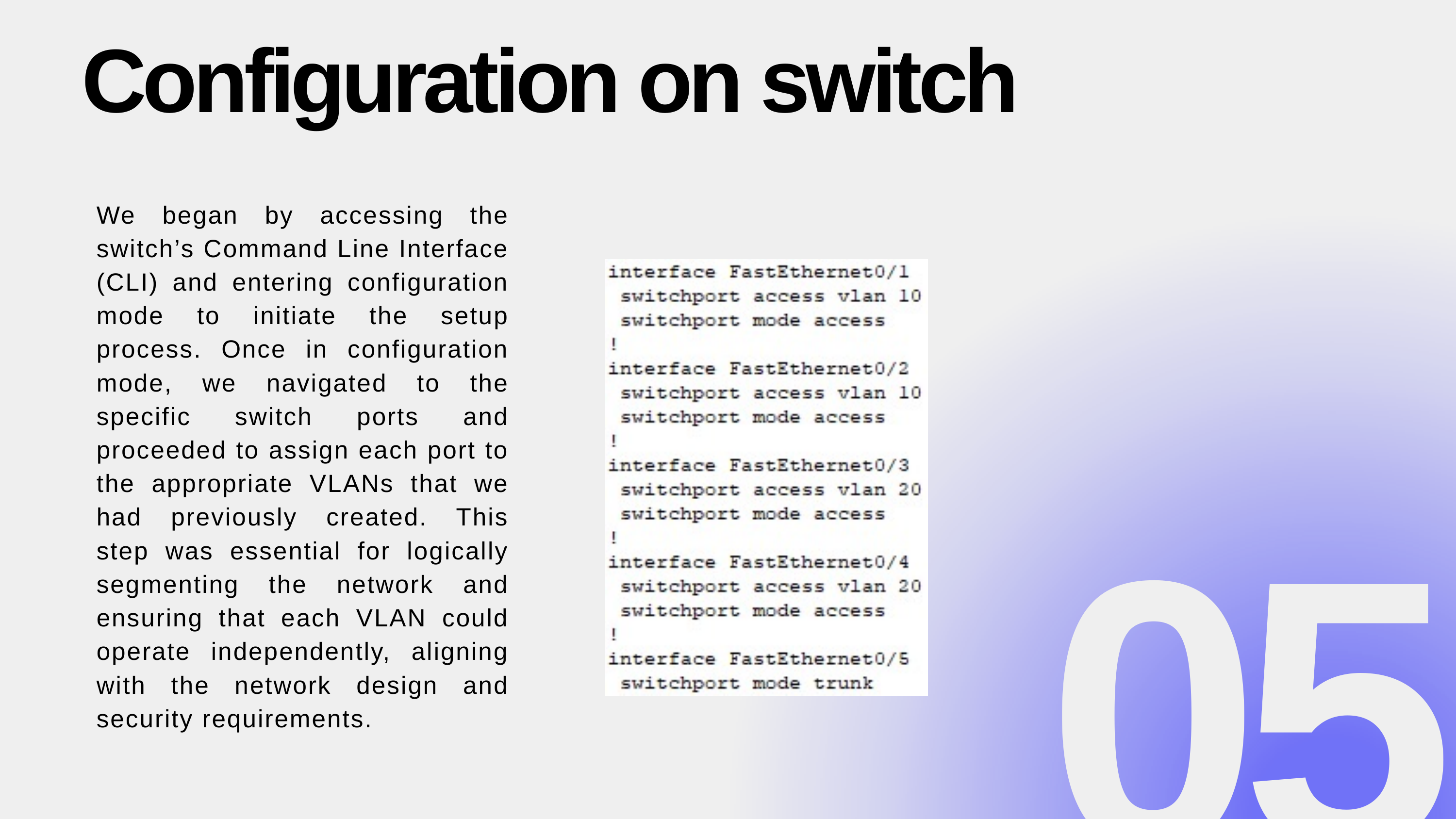

Configuration on switch
We began by accessing the switch’s Command Line Interface (CLI) and entering configuration mode to initiate the setup process. Once in configuration mode, we navigated to the specific switch ports and proceeded to assign each port to the appropriate VLANs that we had previously created. This step was essential for logically segmenting the network and ensuring that each VLAN could operate independently, aligning with the network design and security requirements.

05